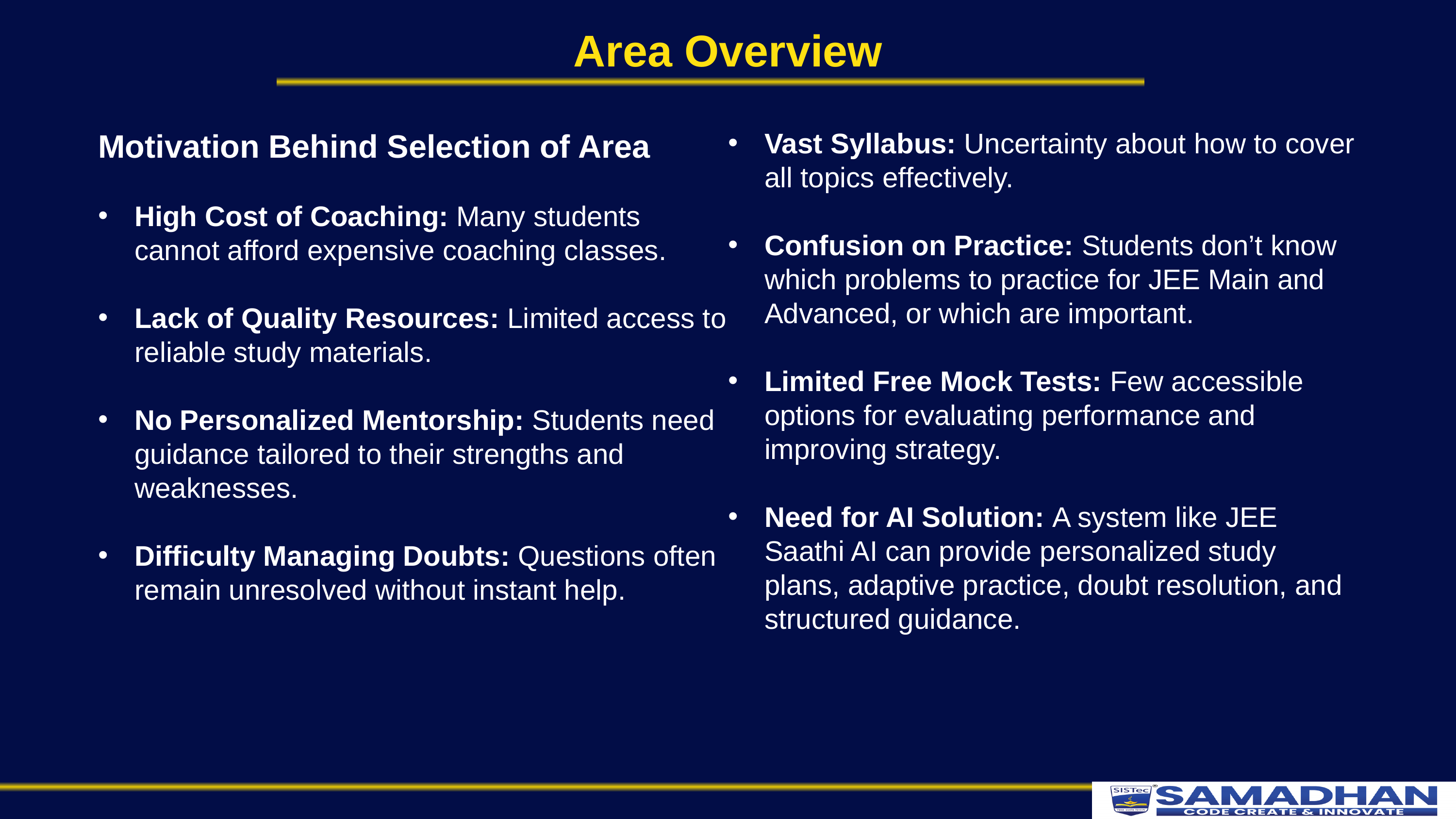

Area Overview

Motivation Behind Selection of Area

High Cost of Coaching: Many students cannot afford expensive coaching classes.

Lack of Quality Resources: Limited access to reliable study materials.

No Personalized Mentorship: Students need guidance tailored to their strengths and weaknesses.

Difficulty Managing Doubts: Questions often remain unresolved without instant help.

Vast Syllabus: Uncertainty about how to cover all topics effectively.

Confusion on Practice: Students don’t know which problems to practice for JEE Main and Advanced, or which are important.

Limited Free Mock Tests: Few accessible options for evaluating performance and improving strategy.

Need for AI Solution: A system like JEE Saathi AI can provide personalized study plans, adaptive practice, doubt resolution, and structured guidance.